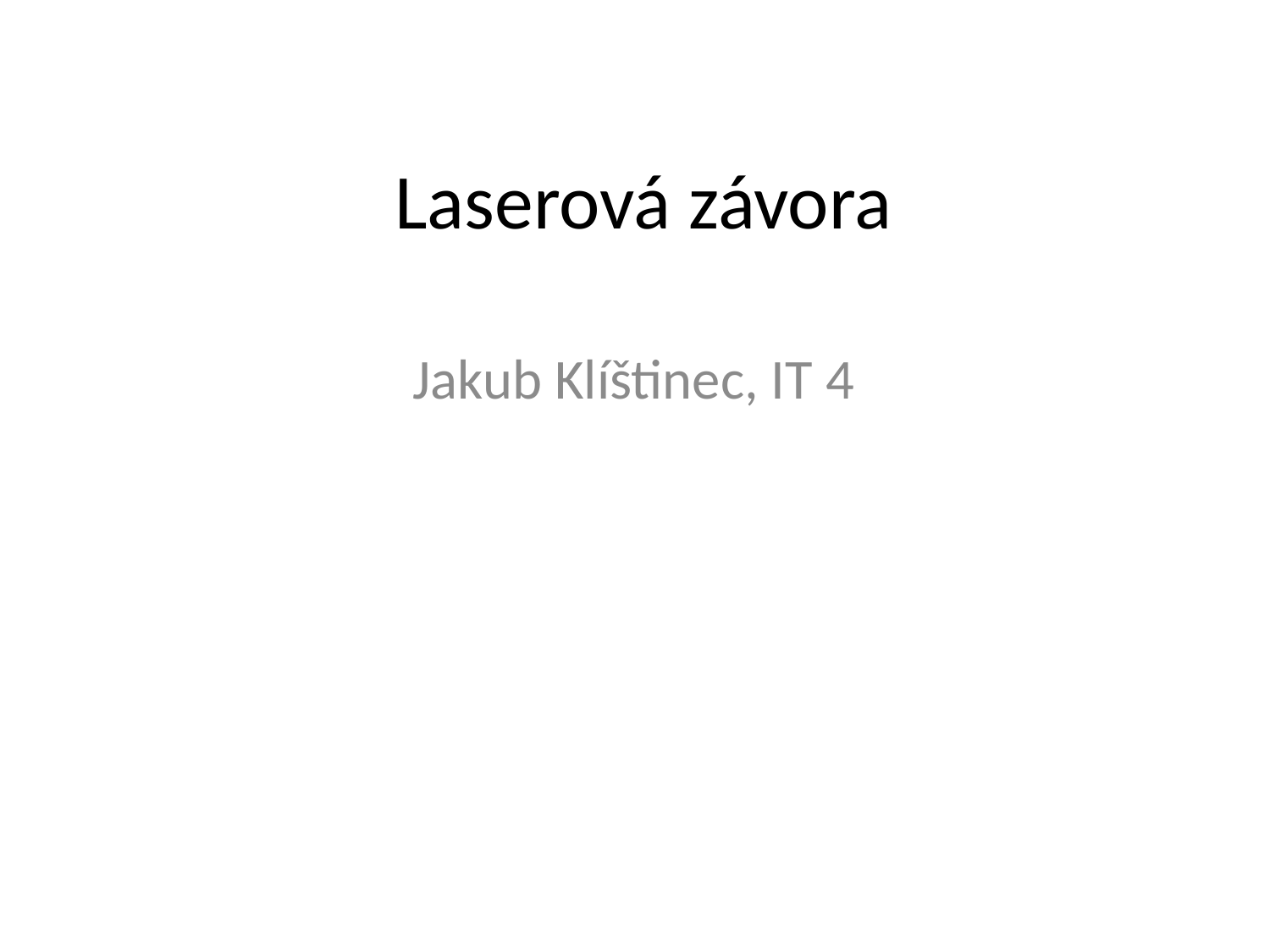

# Laserová závora
Jakub Klíštinec, IT 4